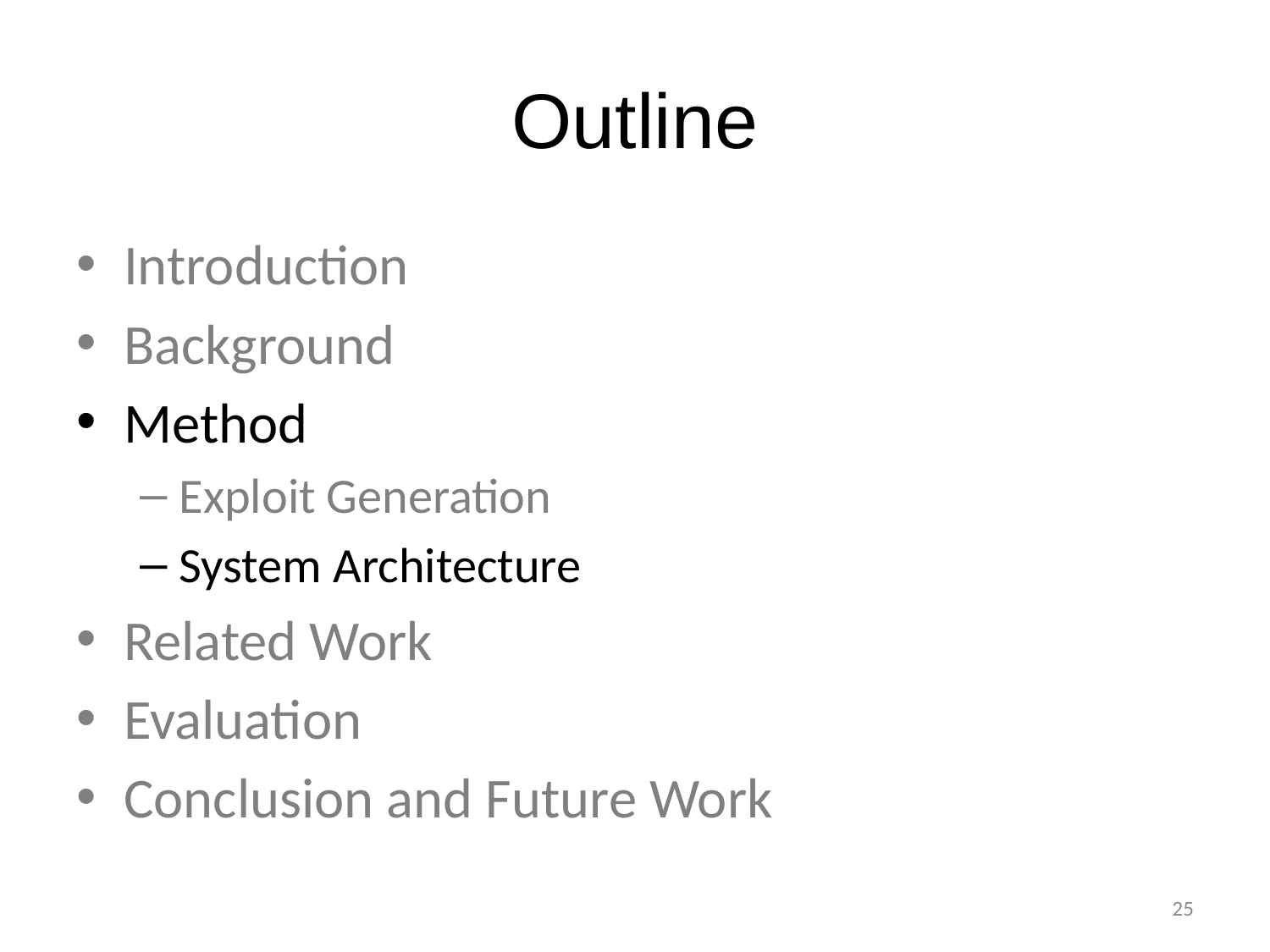

# Outline
Introduction
Background
Method
Exploit Generation
System Architecture
Related Work
Evaluation
Conclusion and Future Work
25